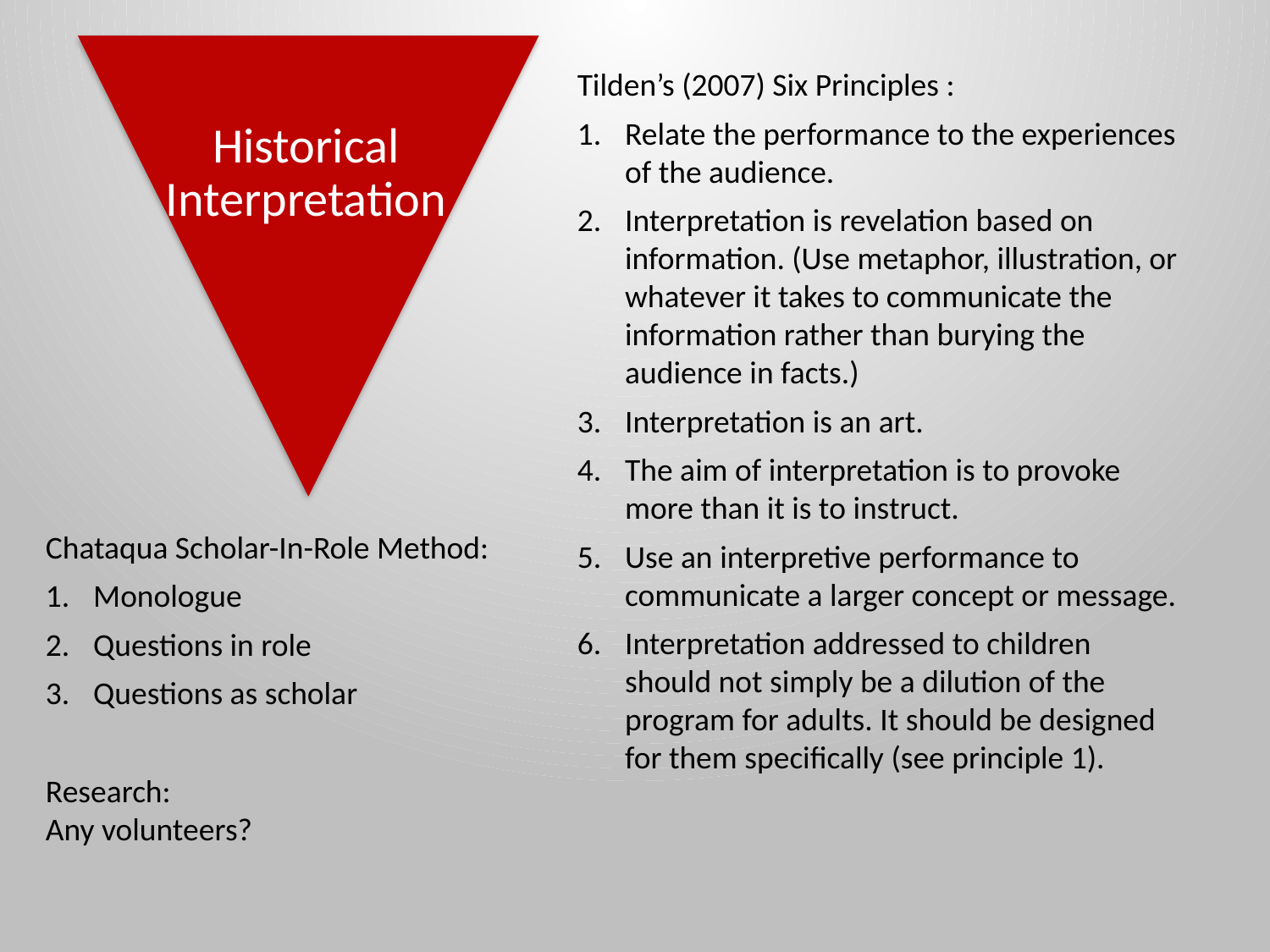

Historical Interpretation
Tilden’s (2007) Six Principles :
Relate the performance to the experiences of the audience.
Interpretation is revelation based on information. (Use metaphor, illustration, or whatever it takes to communicate the information rather than burying the audience in facts.)
Interpretation is an art.
The aim of interpretation is to provoke more than it is to instruct.
Use an interpretive performance to communicate a larger concept or message.
Interpretation addressed to children should not simply be a dilution of the program for adults. It should be designed for them specifically (see principle 1).

Chataqua Scholar-In-Role Method:
Monologue
Questions in role
Questions as scholar
Research:
Any volunteers?